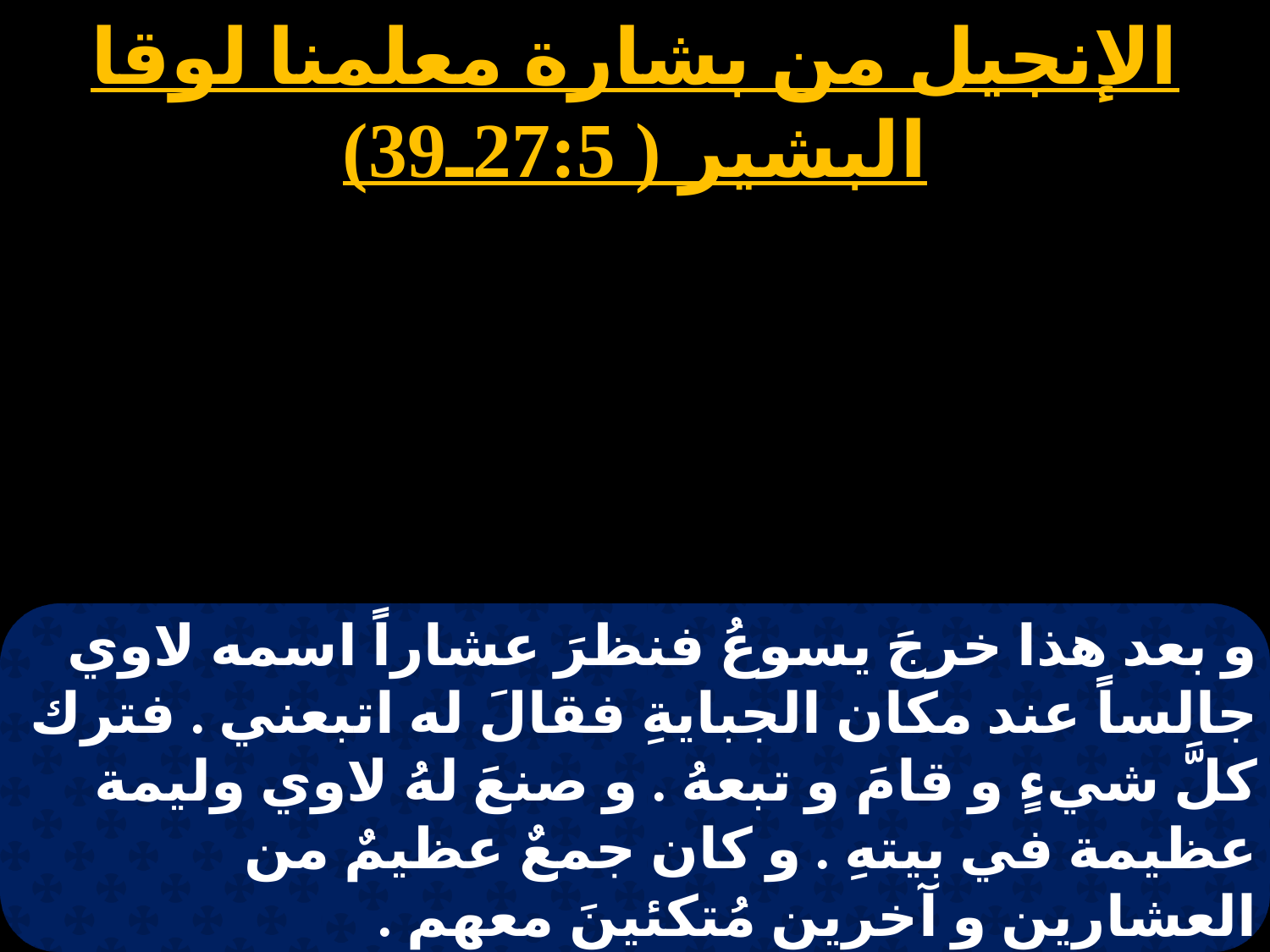

الإنجيل من بشارة معلمنا لوقا البشير ( 27:5ـ39)
و بعد هذا خرجَ يسوعُ فنظرَ عشاراً اسمه لاوي جالساً عند مكان الجبايةِ فقالَ له اتبعني . فترك كلَّ شيءٍ و قامَ و تبعهُ . و صنعَ لهُ لاوي وليمة عظيمة في بيتهِ . و كان جمعٌ عظيمٌ من العشارين و آخرين مُتكئينَ معهم .